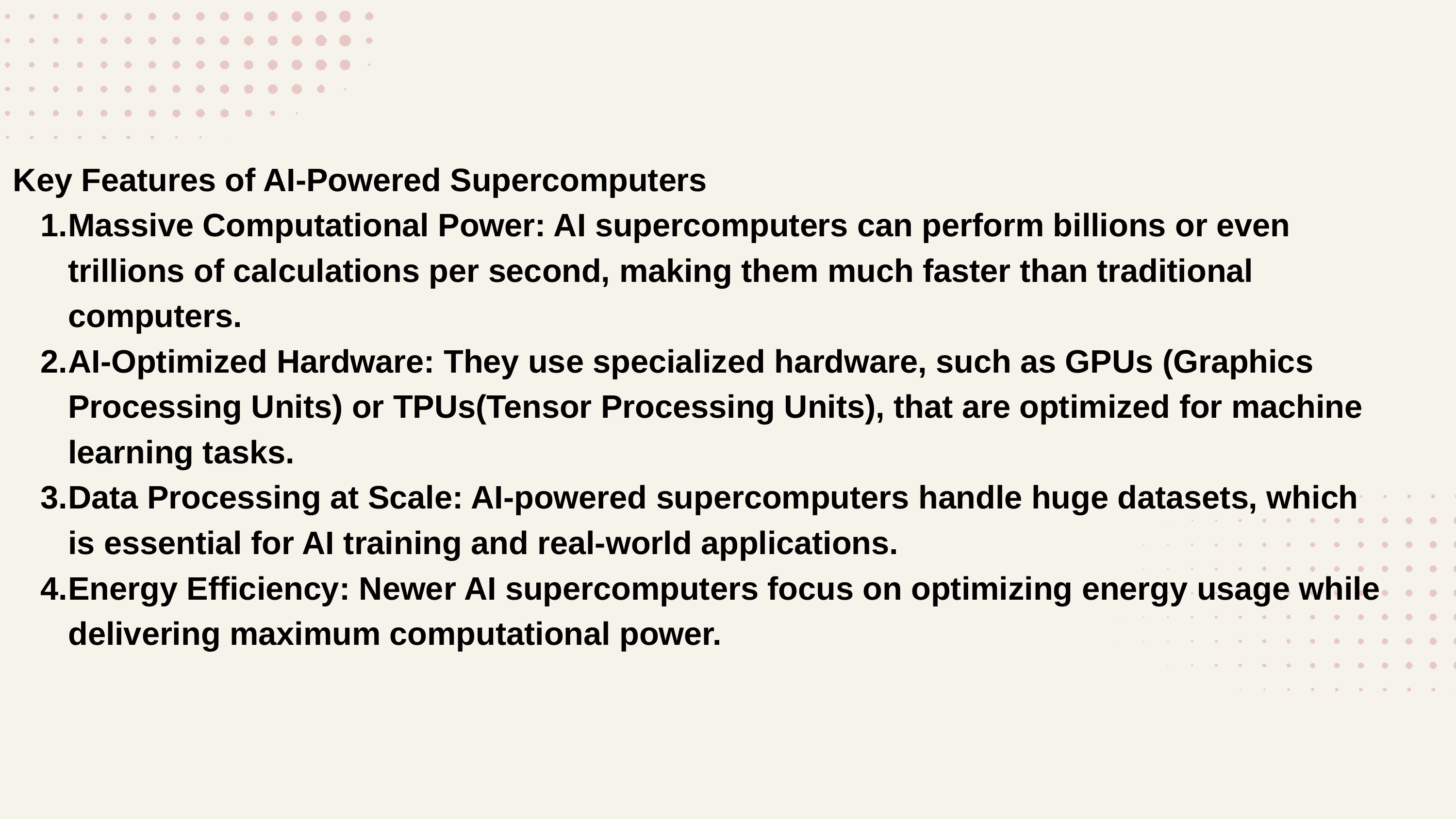

Key Features of AI-Powered Supercomputers
Massive Computational Power: AI supercomputers can perform billions or even trillions of calculations per second, making them much faster than traditional computers.
AI-Optimized Hardware: They use specialized hardware, such as GPUs (Graphics Processing Units) or TPUs(Tensor Processing Units), that are optimized for machine learning tasks.
Data Processing at Scale: AI-powered supercomputers handle huge datasets, which is essential for AI training and real-world applications.
Energy Efficiency: Newer AI supercomputers focus on optimizing energy usage while delivering maximum computational power.